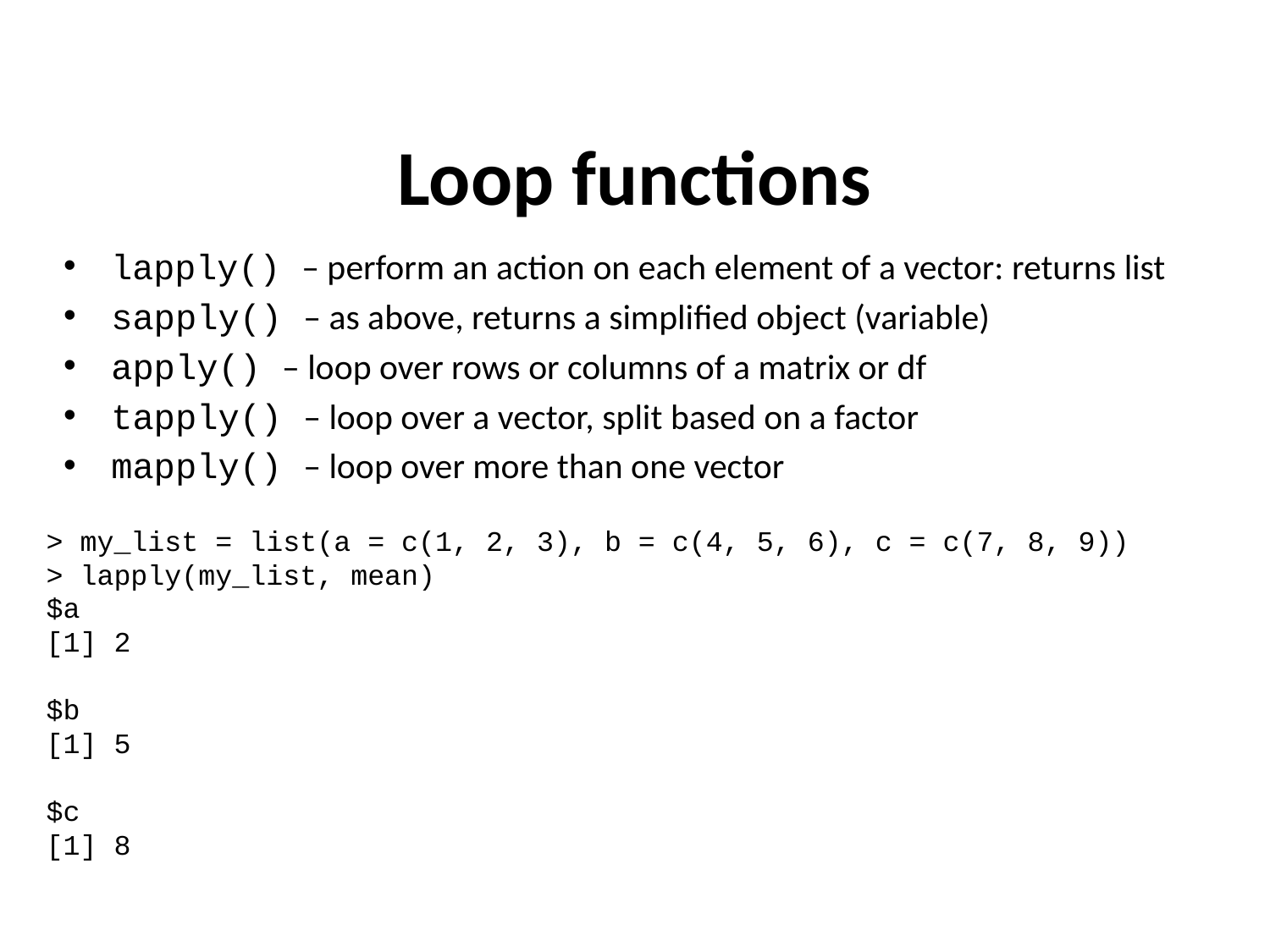

Loop functions
lapply() – perform an action on each element of a vector: returns list
sapply() – as above, returns a simplified object (variable)
apply() – loop over rows or columns of a matrix or df
tapply() – loop over a vector, split based on a factor
mapply() – loop over more than one vector

> my_list = list(a = c(1, 2, 3), b = c(4, 5, 6), c = c(7, 8, 9))
> lapply(my_list, mean)
$a
[1] 2

$b
[1] 5

$c
[1] 8